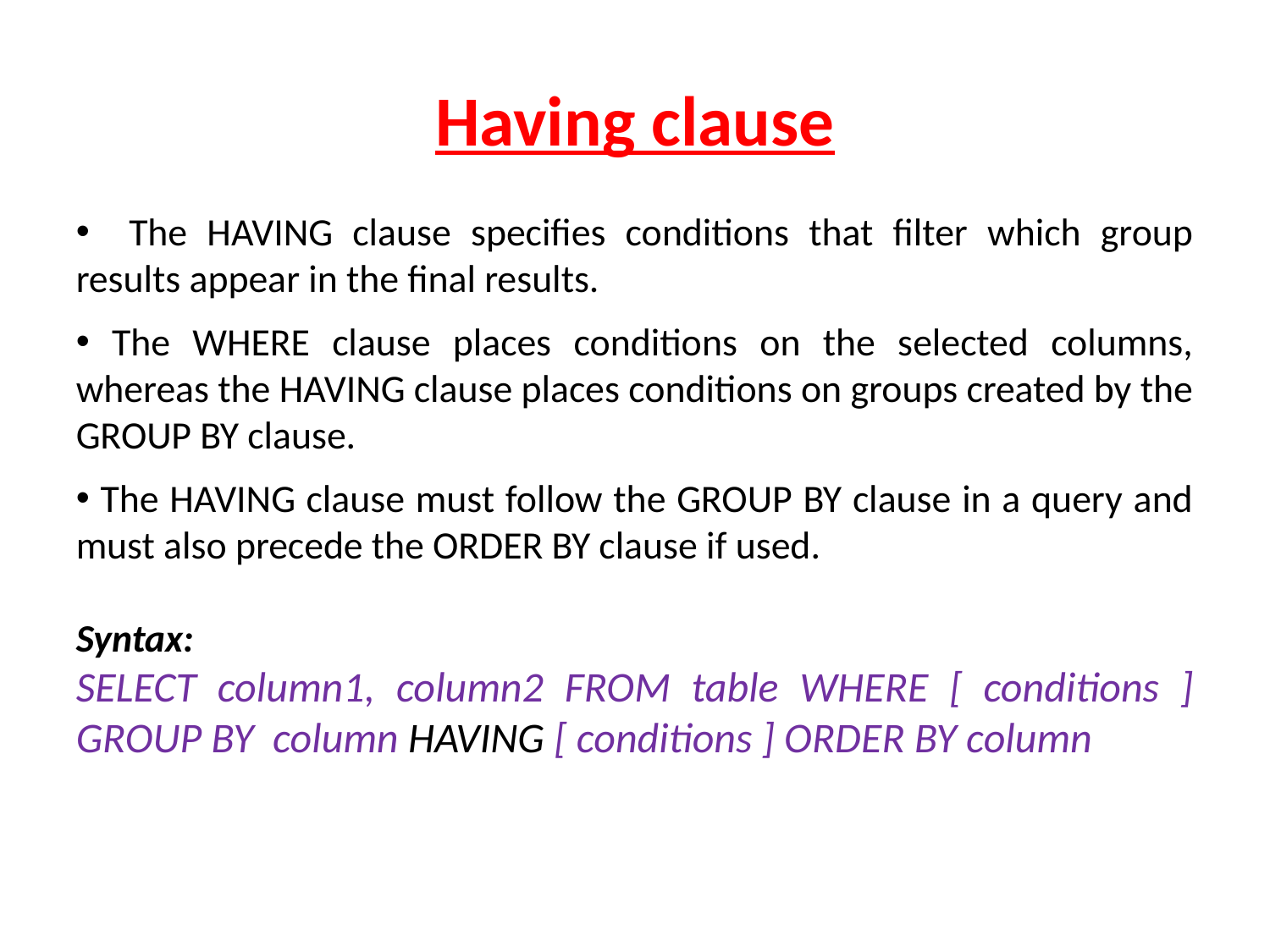

# Having clause
  The HAVING clause specifies conditions that filter which group results appear in the final results.

 The WHERE clause places conditions on the selected columns, whereas the HAVING clause places conditions on groups created by the GROUP BY clause.

 The HAVING clause must follow the GROUP BY clause in a query and must also precede the ORDER BY clause if used.

Syntax:
SELECT column1, column2 FROM table WHERE [ conditions ] GROUP BY  column HAVING [ conditions ] ORDER BY column